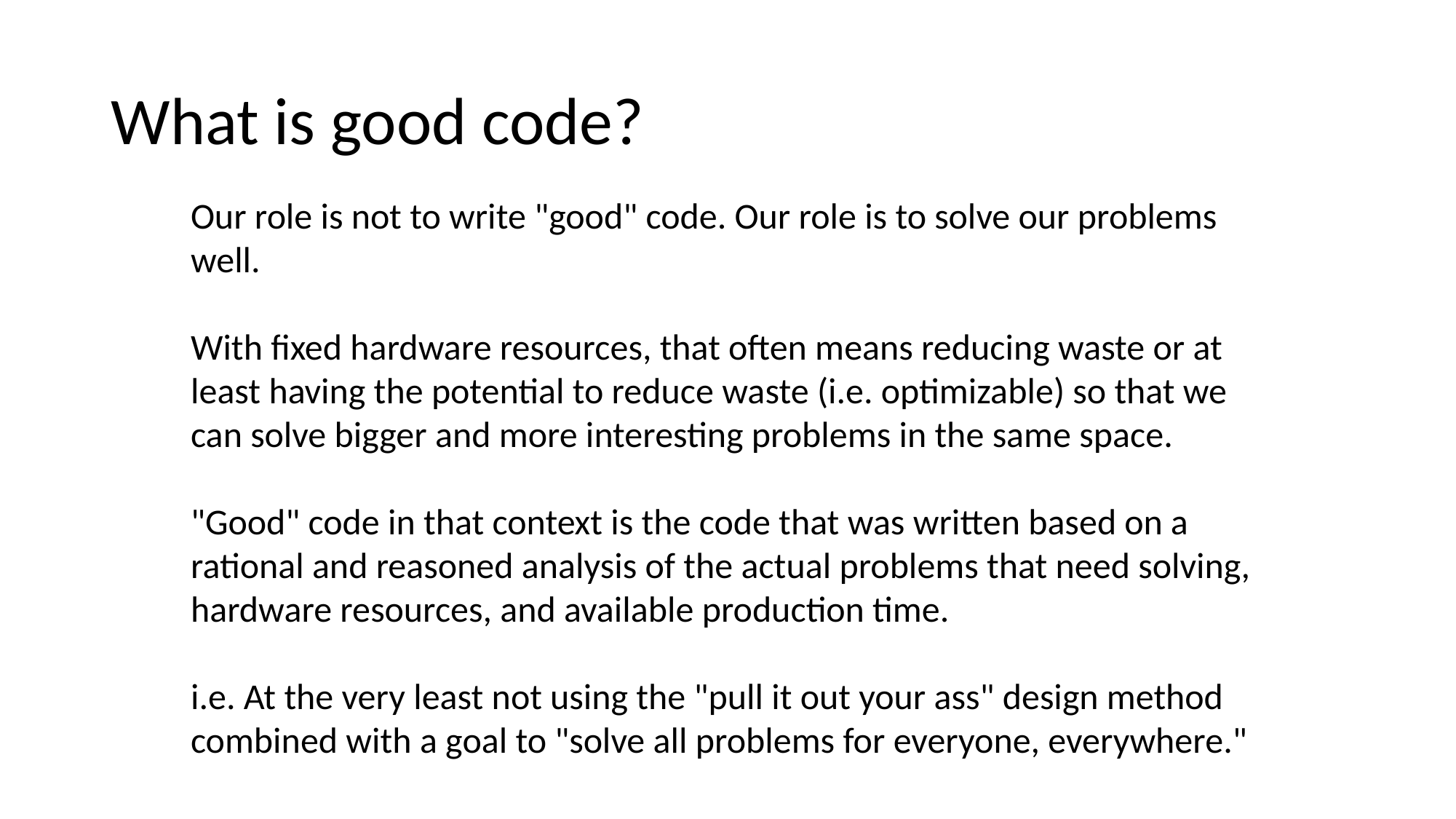

# What is good code?
Our role is not to write "good" code. Our role is to solve our problems well.

With fixed hardware resources, that often means reducing waste or at least having the potential to reduce waste (i.e. optimizable) so that we can solve bigger and more interesting problems in the same space.

"Good" code in that context is the code that was written based on a rational and reasoned analysis of the actual problems that need solving, hardware resources, and available production time.

i.e. At the very least not using the "pull it out your ass" design method combined with a goal to "solve all problems for everyone, everywhere."